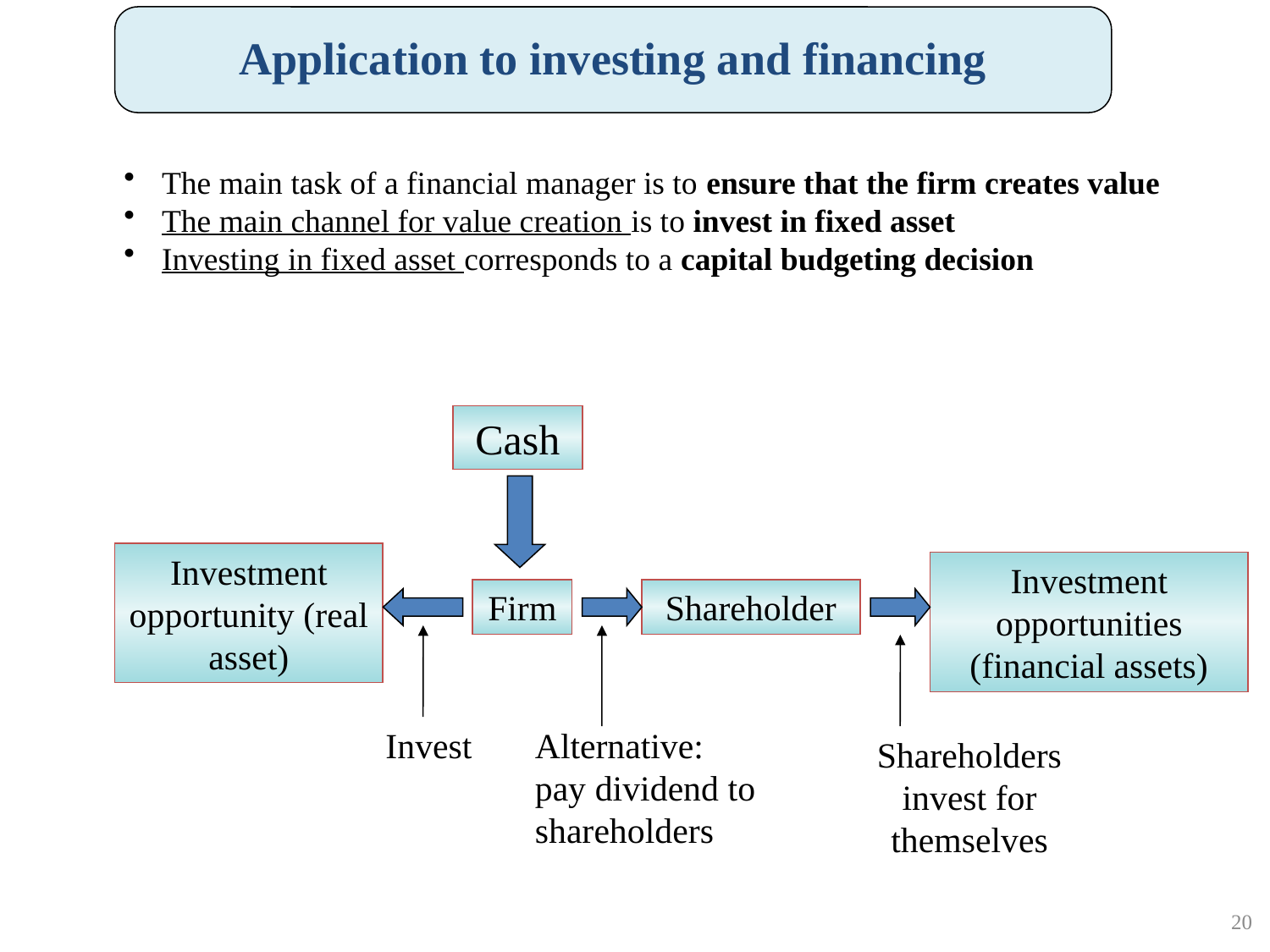

Application to investing and financing
 The main task of a financial manager is to ensure that the firm creates value
 The main channel for value creation is to invest in fixed asset
 Investing in fixed asset corresponds to a capital budgeting decision

Cash

Investment opportunity (real asset)
Investment opportunities (financial assets)
Firm
Shareholder

Alternative:             pay dividend to shareholders
Invest
Shareholders invest for themselves
20